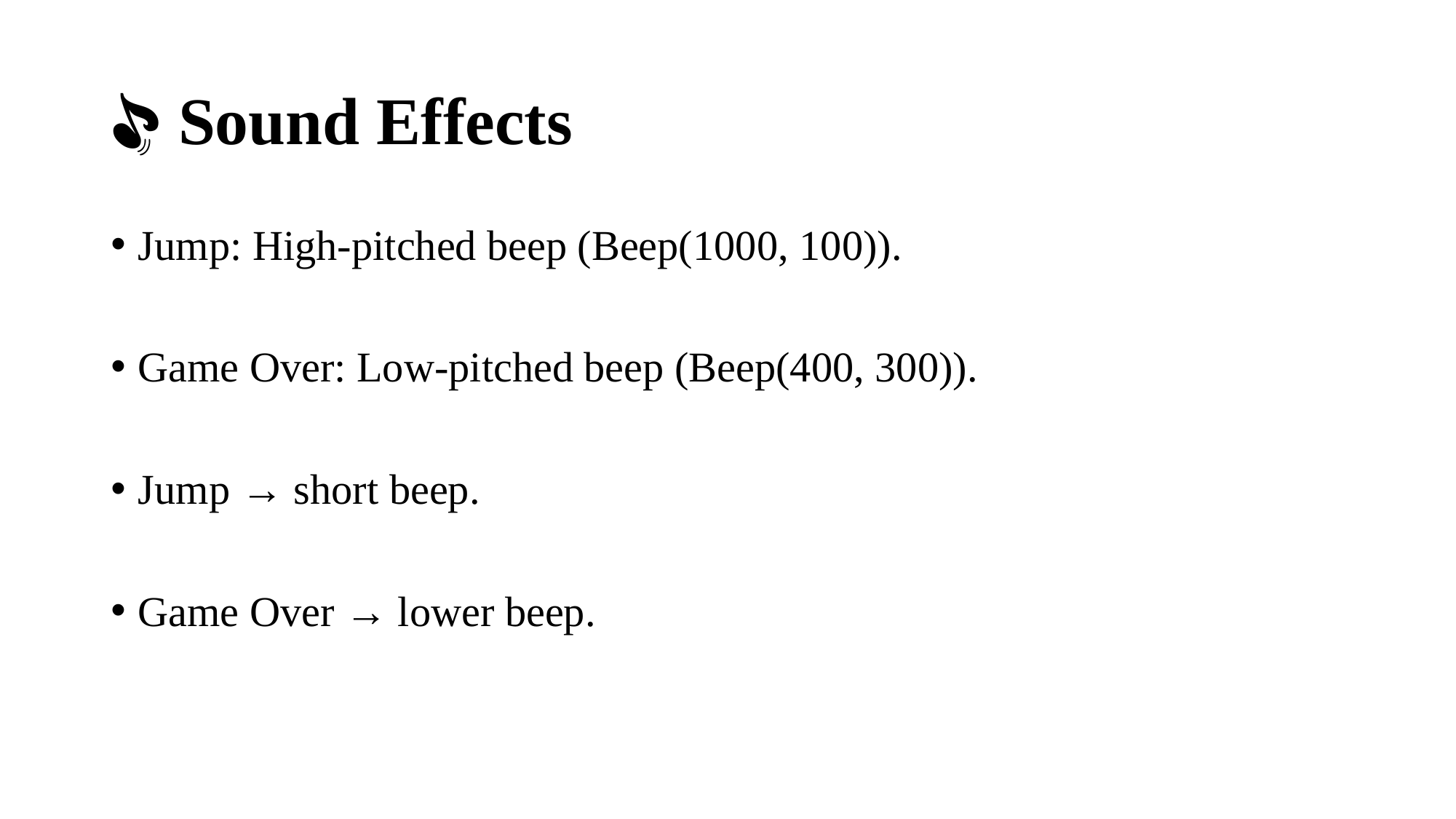

# 🎵 Sound Effects
Jump: High-pitched beep (Beep(1000, 100)).

Game Over: Low-pitched beep (Beep(400, 300)).

Jump → short beep.

Game Over → lower beep.